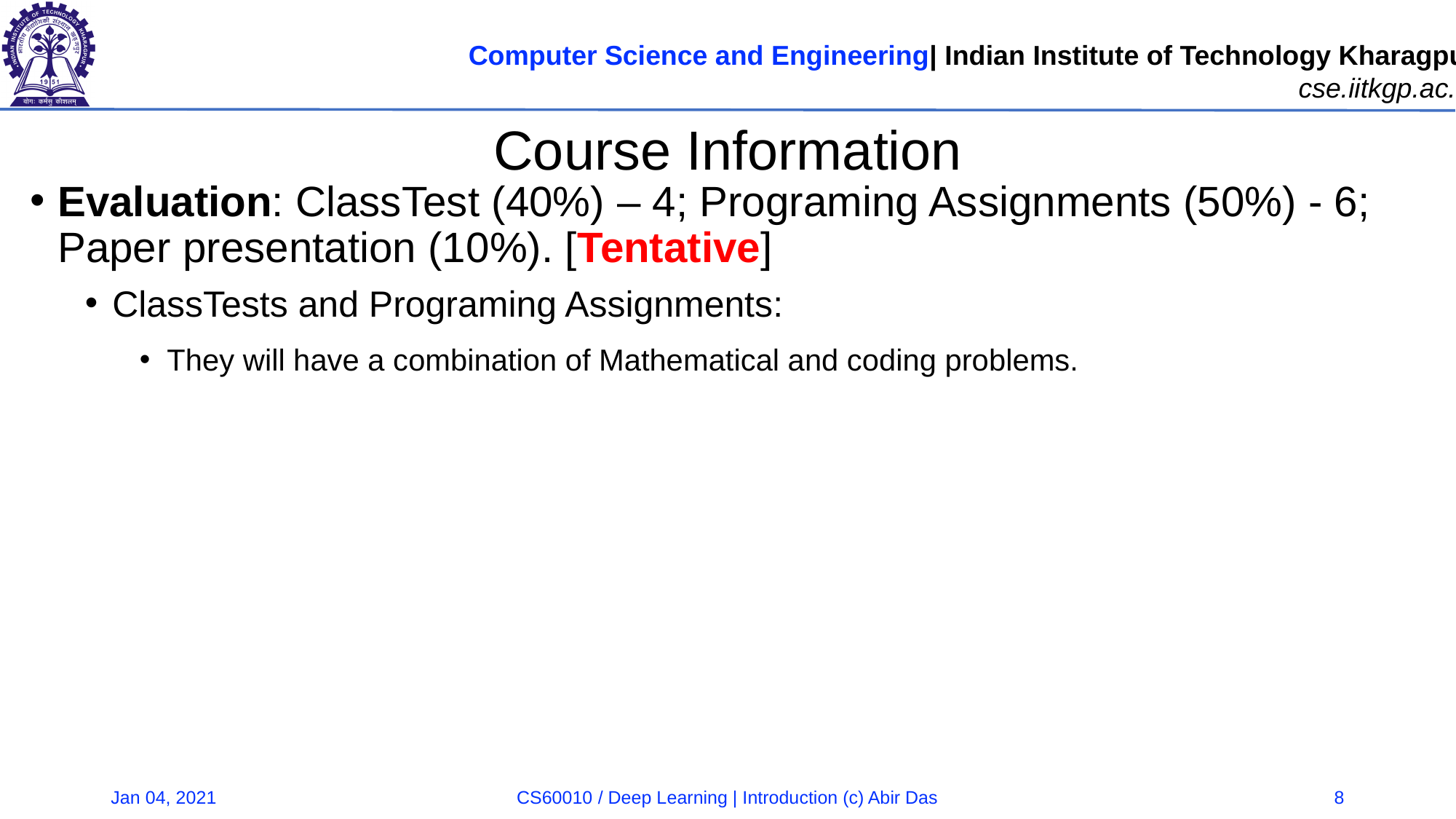

# Course Information
Evaluation: ClassTest (40%) – 4; Programing Assignments (50%) - 6; Paper presentation (10%). [Tentative]
ClassTests and Programing Assignments:
They will have a combination of Mathematical and coding problems.
Jan 04, 2021
CS60010 / Deep Learning | Introduction (c) Abir Das
8